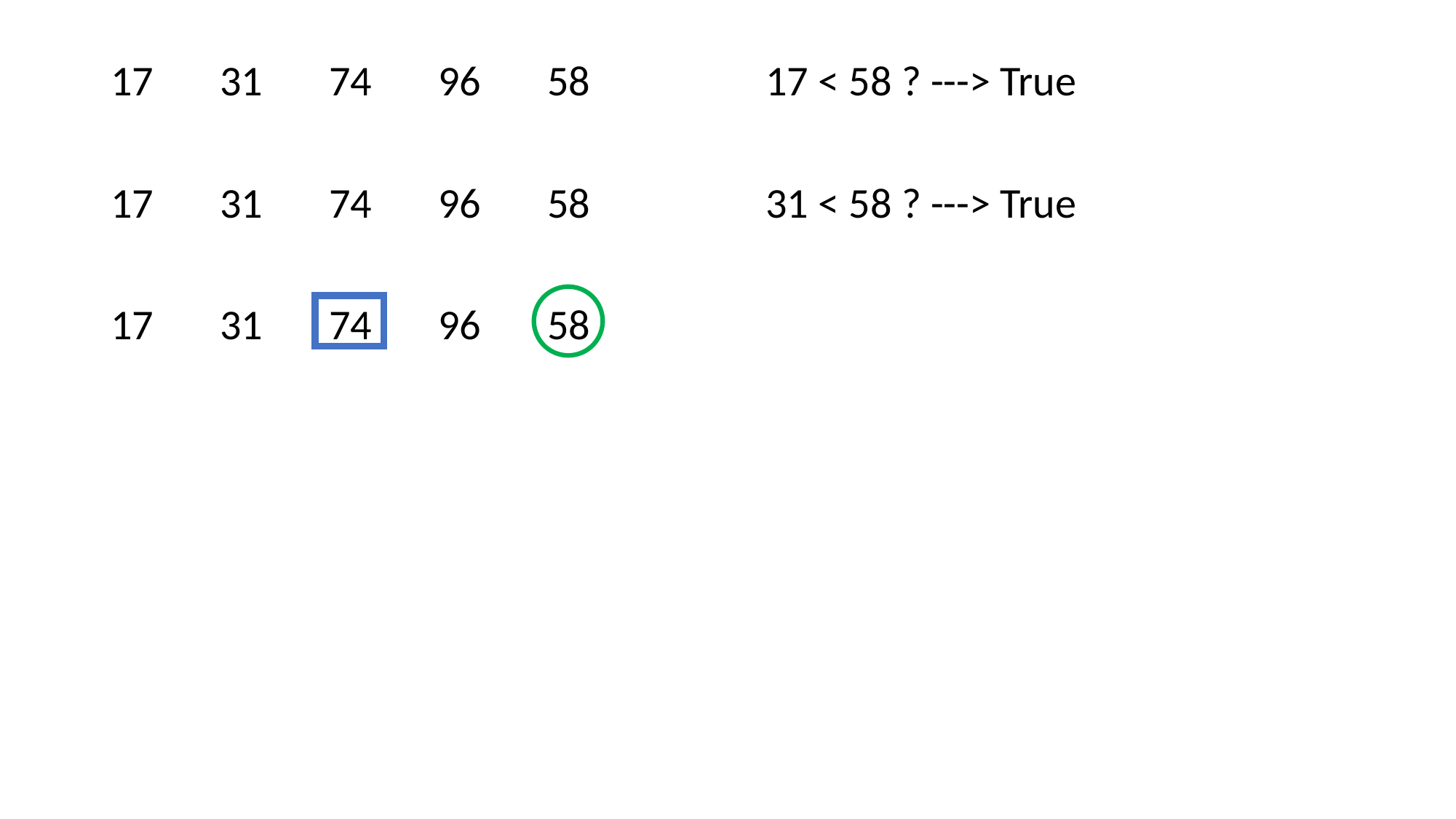

17	31	74	96	58		17 < 58 ? ---> True

17	31	74	96	58		31 < 58 ? ---> True

17	31	74	96	58